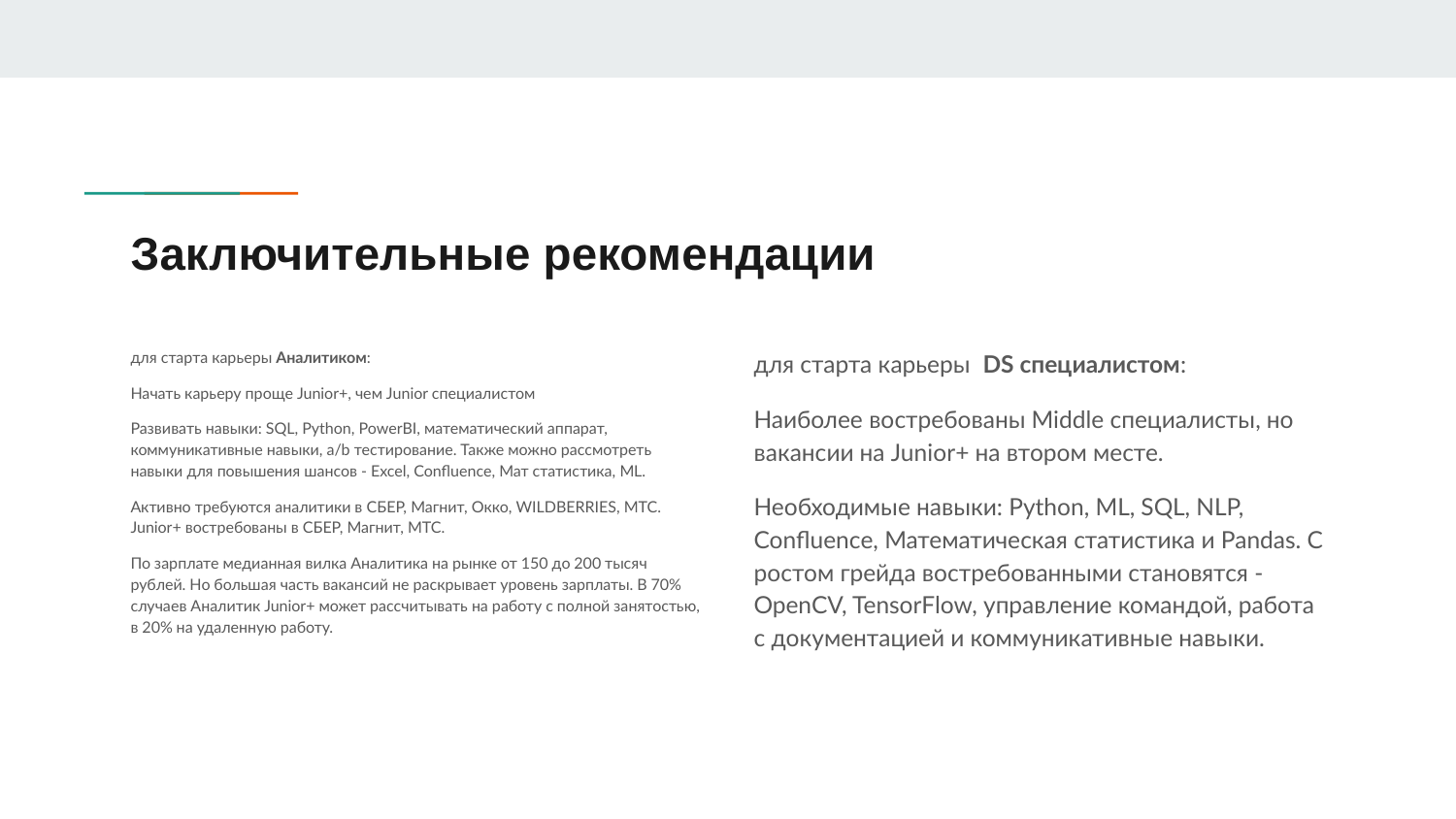

# Заключительные рекомендации
для старта карьеры Аналитиком:
Начать карьеру проще Junior+, чем Junior специалистом
Развивать навыки: SQL, Python, PowerBI, математический аппарат, коммуникативные навыки, a/b тестирование. Также можно рассмотреть навыки для повышения шансов - Excel, Confluence, Мат статистика, ML.
Активно требуются аналитики в СБЕР, Магнит, Окко, WILDBERRIES, МТС. Junior+ востребованы в СБЕР, Магнит, МТС.
По зарплате медианная вилка Аналитика на рынке от 150 до 200 тысяч рублей. Но большая часть вакансий не раскрывает уровень зарплаты. В 70% случаев Аналитик Junior+ может рассчитывать на работу с полной занятостью, в 20% на удаленную работу.

для старта карьеры  DS специалистом:
Наиболее востребованы Middle специалисты, но вакансии на Junior+ на втором месте.
Необходимые навыки: Python, ML, SQL, NLP, Confluence, Математическая статистика и Pandas. С ростом грейда востребованными становятся - OpenCV, TensorFlow, управление командой, работа с документацией и коммуникативные навыки.